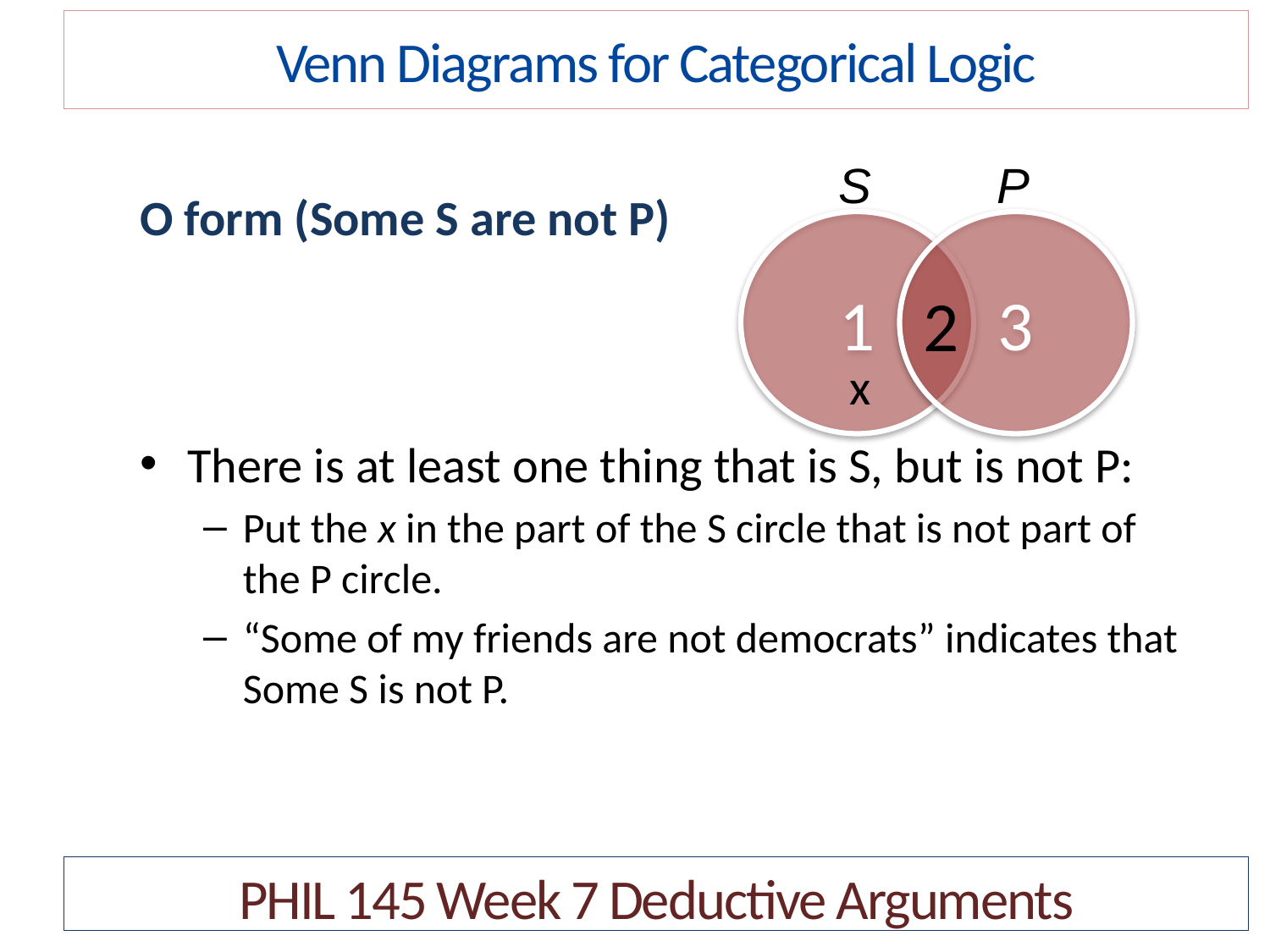

Venn Diagrams for Categorical Logic
S
P
O form (Some S are not P)

There is at least one thing that is S, but is not P:
Put the x in the part of the S circle that is not part of the P circle.
“Some of my friends are not democrats” indicates that Some S is not P.

1
3
2
x
PHIL 145 Week 7 Deductive Arguments